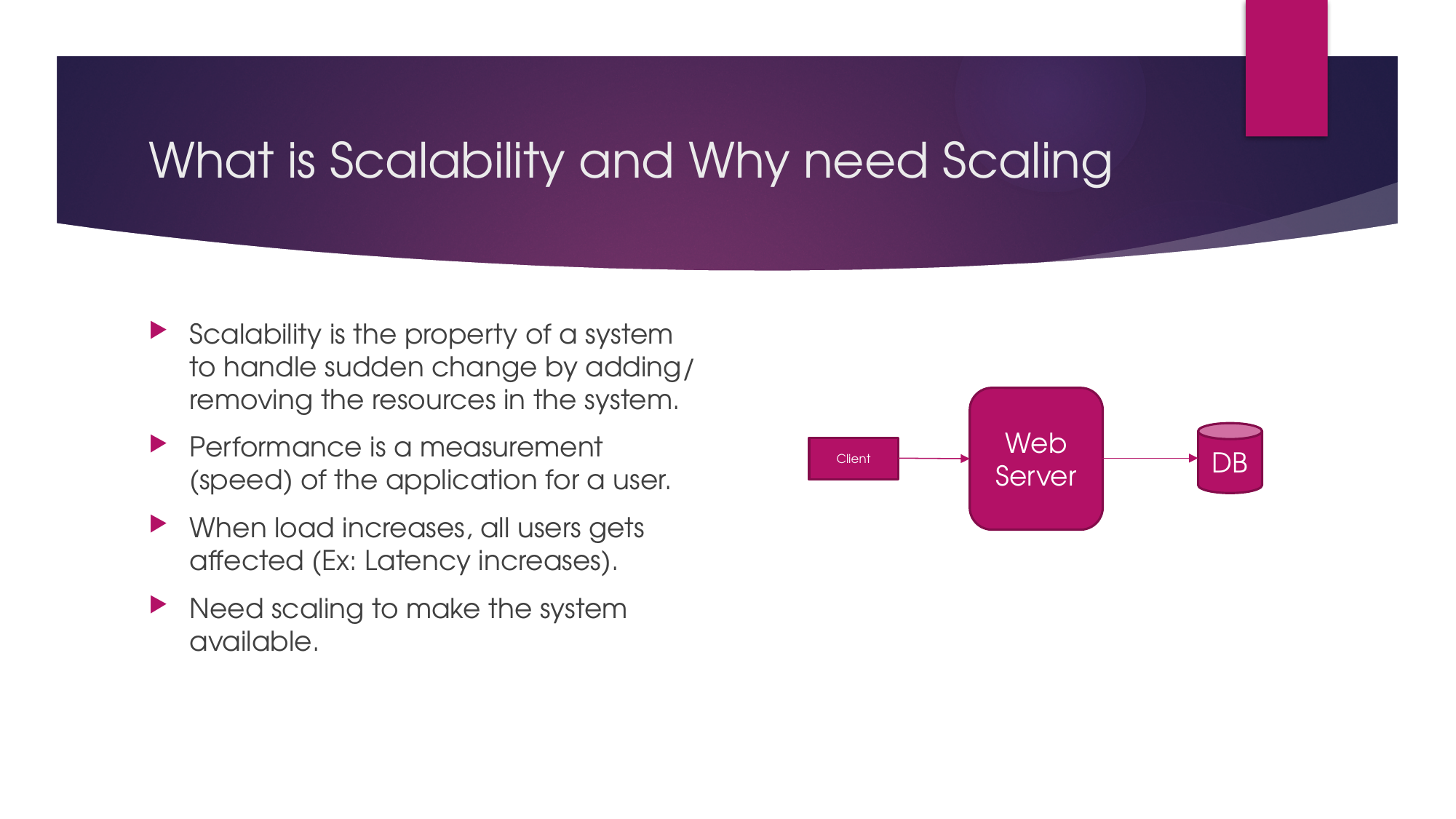

# What is Scalability and Why need Scaling
Scalability is the property of a system to handle sudden change by adding/ removing the resources in the system.
Performance is a measurement (speed) of the application for a user.
When load increases, all users gets affected (Ex: Latency increases).
Need scaling to make the system available.

Web
Server
DB
Client